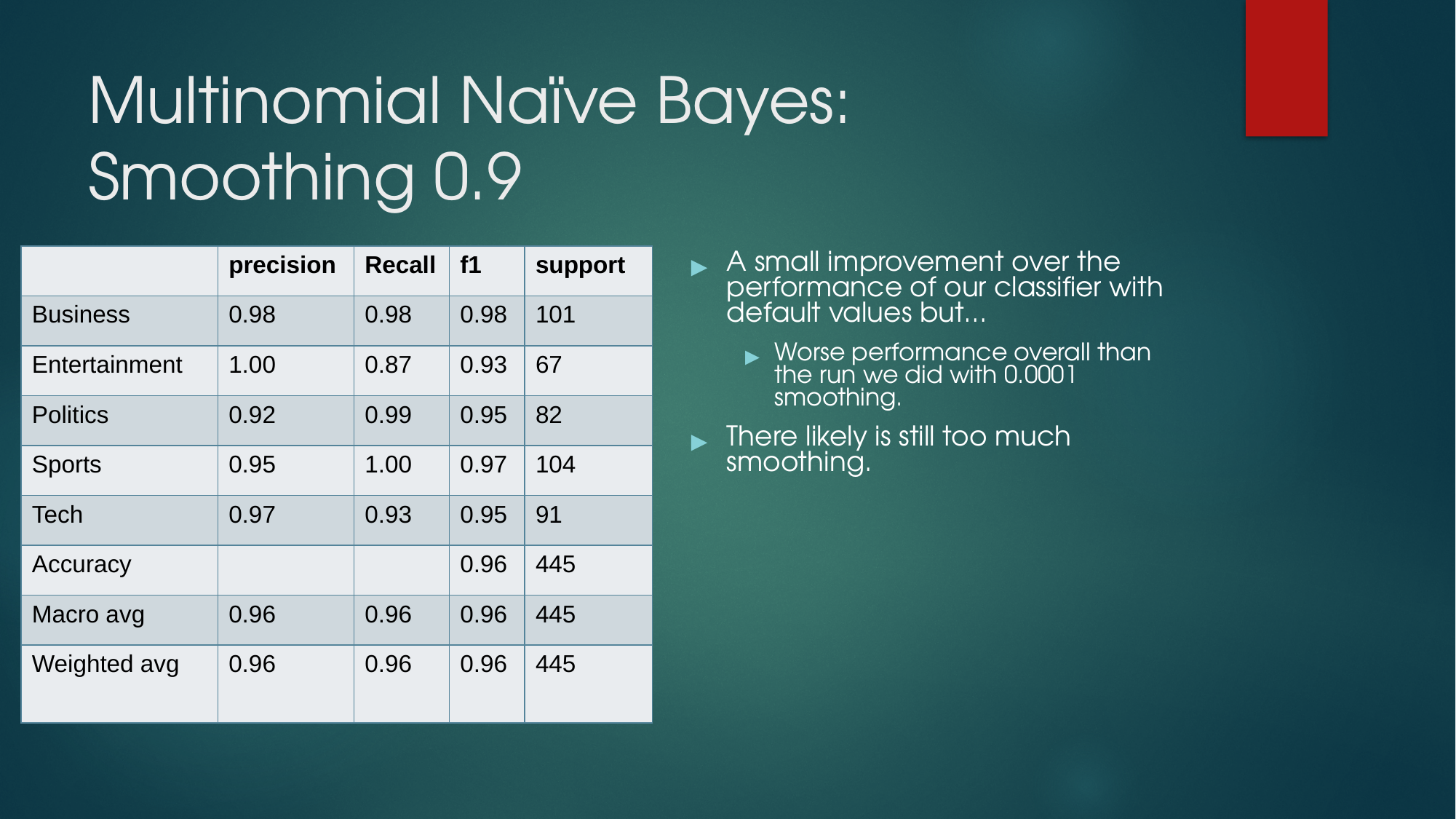

# Multinomial Naïve Bayes: Smoothing 0.9
A small improvement over the performance of our classifier with default values but…
Worse performance overall than the run we did with 0.0001 smoothing.
There likely is still too much smoothing.
|  | precision | Recall | f1 | support |
| --- | --- | --- | --- | --- |
| Business | 0.98 | 0.98 | 0.98 | 101 |
| Entertainment | 1.00 | 0.87 | 0.93 | 67 |
| Politics | 0.92 | 0.99 | 0.95 | 82 |
| Sports | 0.95 | 1.00 | 0.97 | 104 |
| Tech | 0.97 | 0.93 | 0.95 | 91 |
| Accuracy |  |  | 0.96 | 445 |
| Macro avg | 0.96 | 0.96 | 0.96 | 445 |
| Weighted avg | 0.96 | 0.96 | 0.96 | 445 |